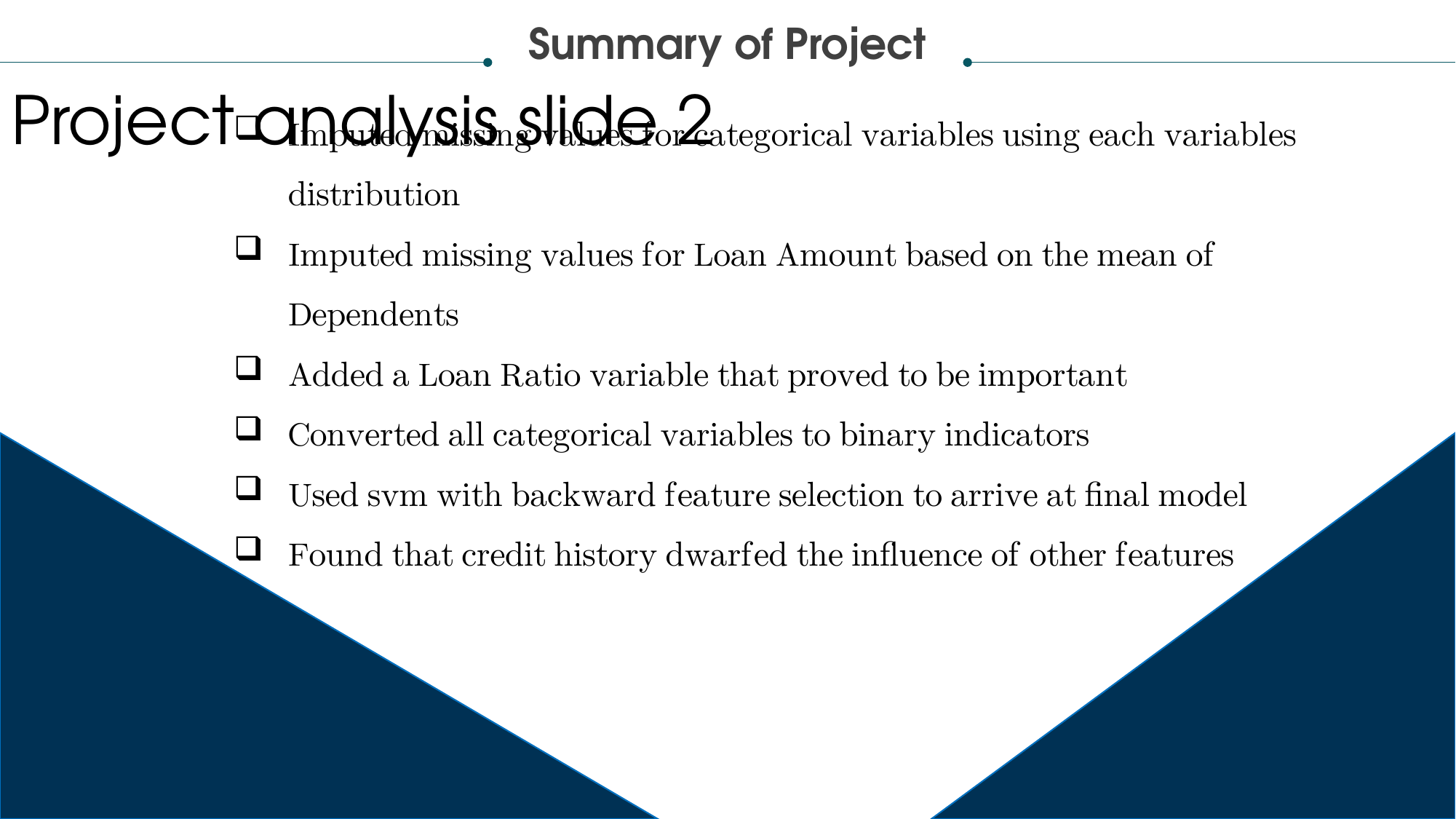

Summary of Project
Project analysis slide 2
Imputed missing values for categorical variables using each variables distribution
Imputed missing values for Loan Amount based on the mean of Dependents
Added a Loan Ratio variable that proved to be important
Converted all categorical variables to binary indicators
Used svm with backward feature selection to arrive at final model
Found that credit history dwarfed the influence of other features